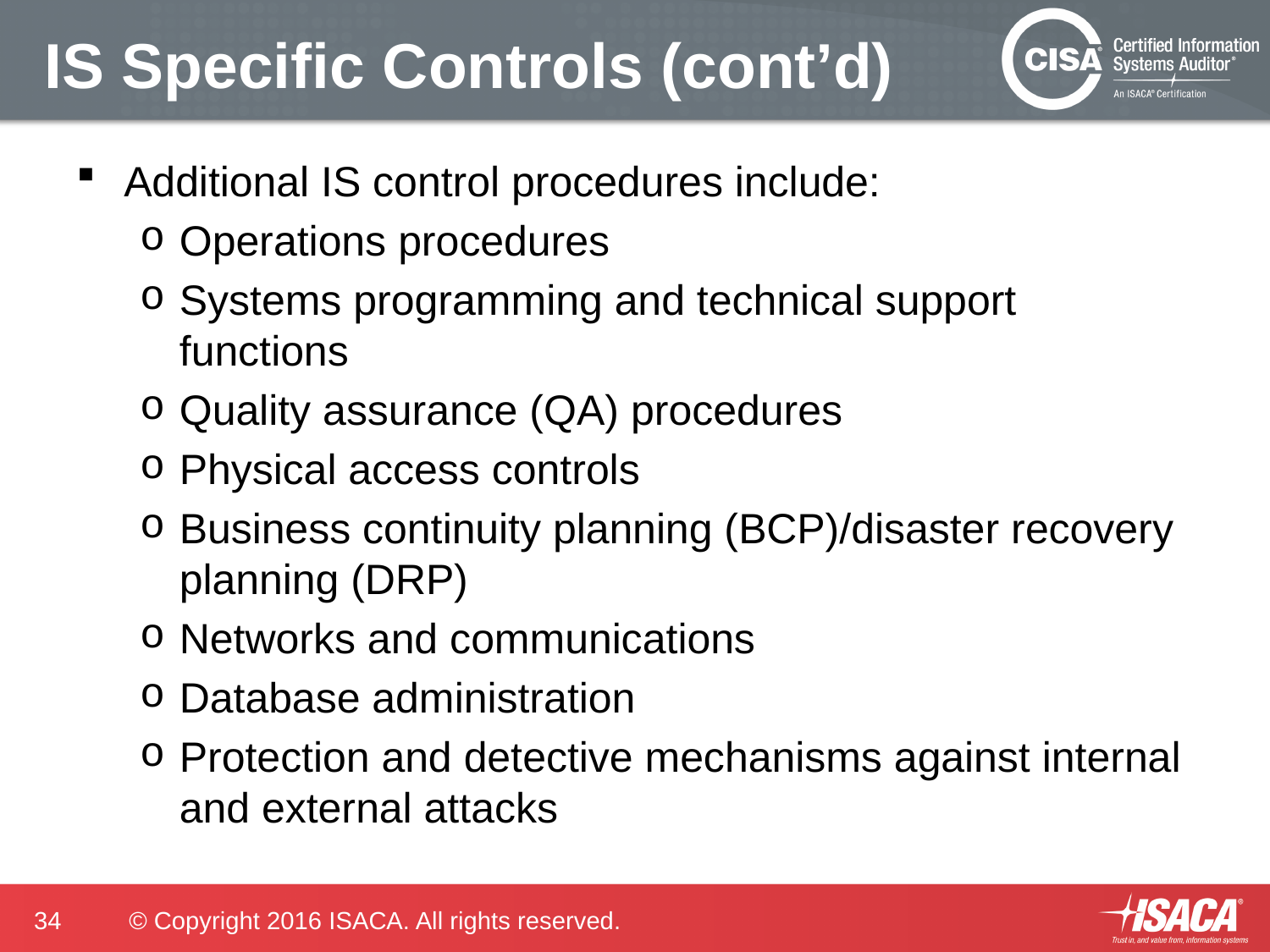

# IS Specific Controls (cont’d)
Additional IS control procedures include:
Operations procedures
Systems programming and technical support functions
Quality assurance (QA) procedures
Physical access controls
Business continuity planning (BCP)/disaster recovery planning (DRP)
Networks and communications
Database administration
Protection and detective mechanisms against internal and external attacks